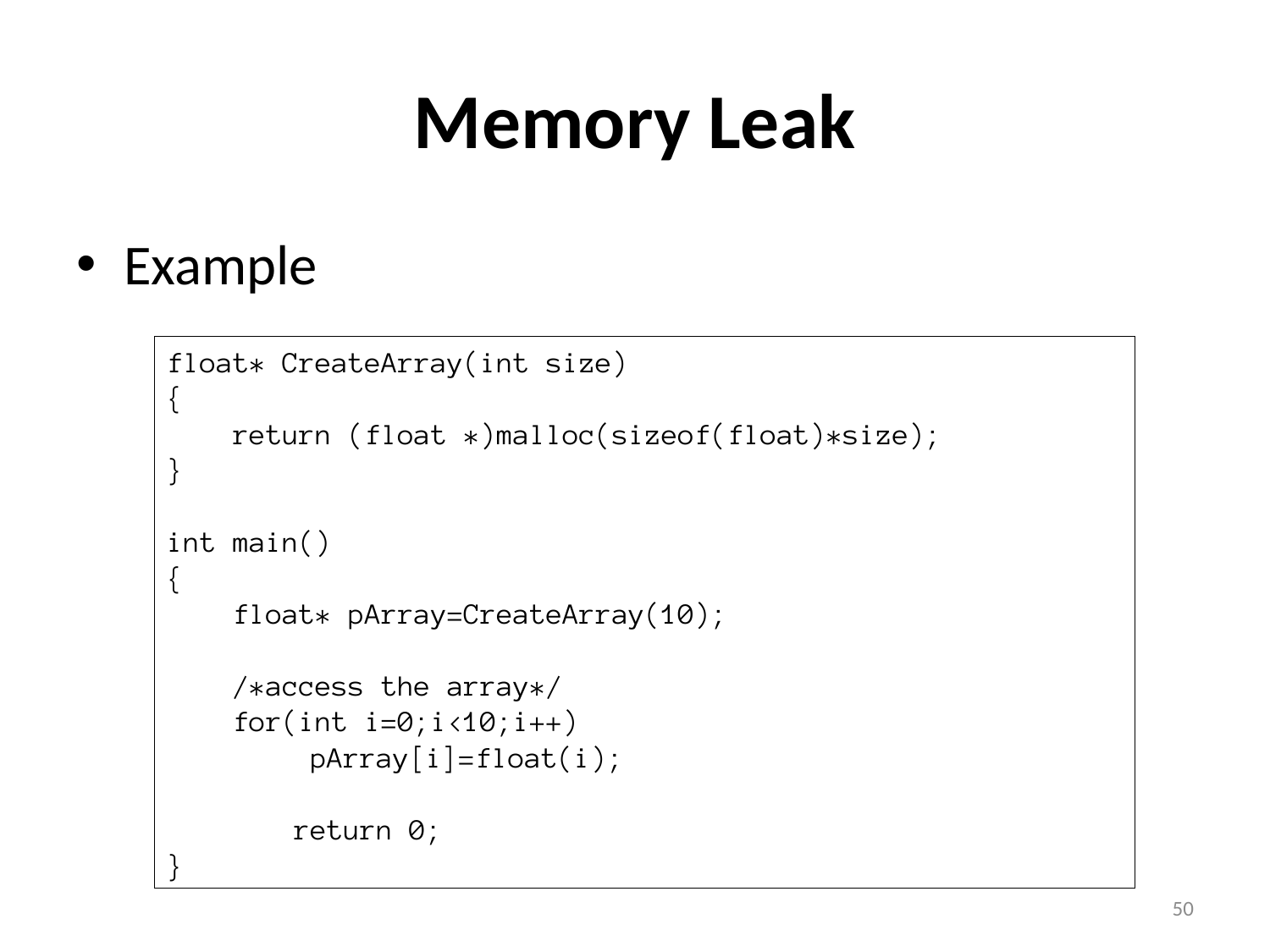

# Memory Leak
Example
float* CreateArray(int size)
{
    return (float *)malloc(sizeof(float)*size);
}

int main()
{
    float* pArray=CreateArray(10);

    /*access the array*/
    for(int i=0;i<10;i++)
	 pArray[i]=float(i);

	return 0;
}
50